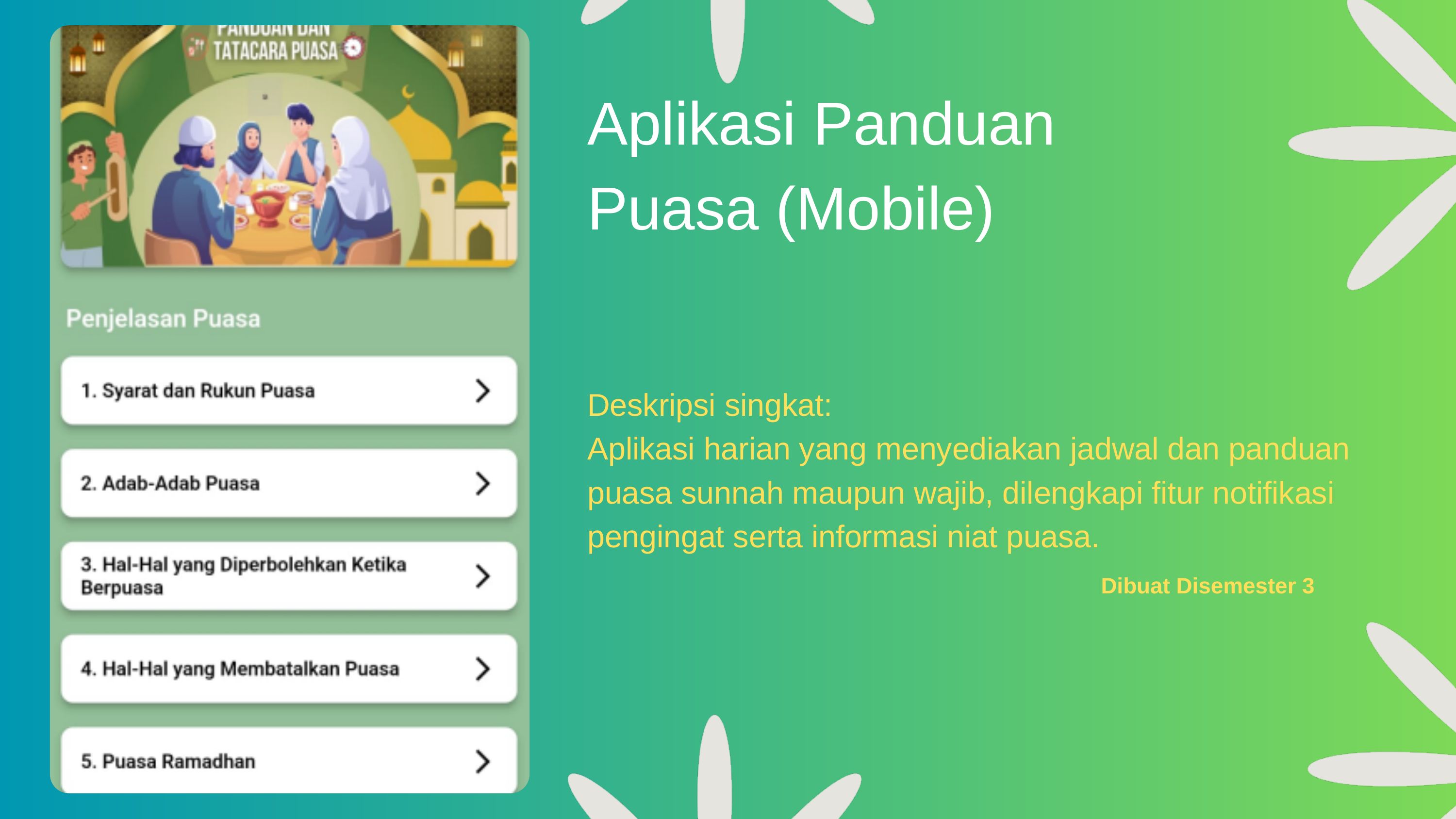

Aplikasi Panduan Puasa (Mobile)
Deskripsi singkat:
Aplikasi harian yang menyediakan jadwal dan panduan puasa sunnah maupun wajib, dilengkapi fitur notifikasi pengingat serta informasi niat puasa.

Dibuat Disemester 3